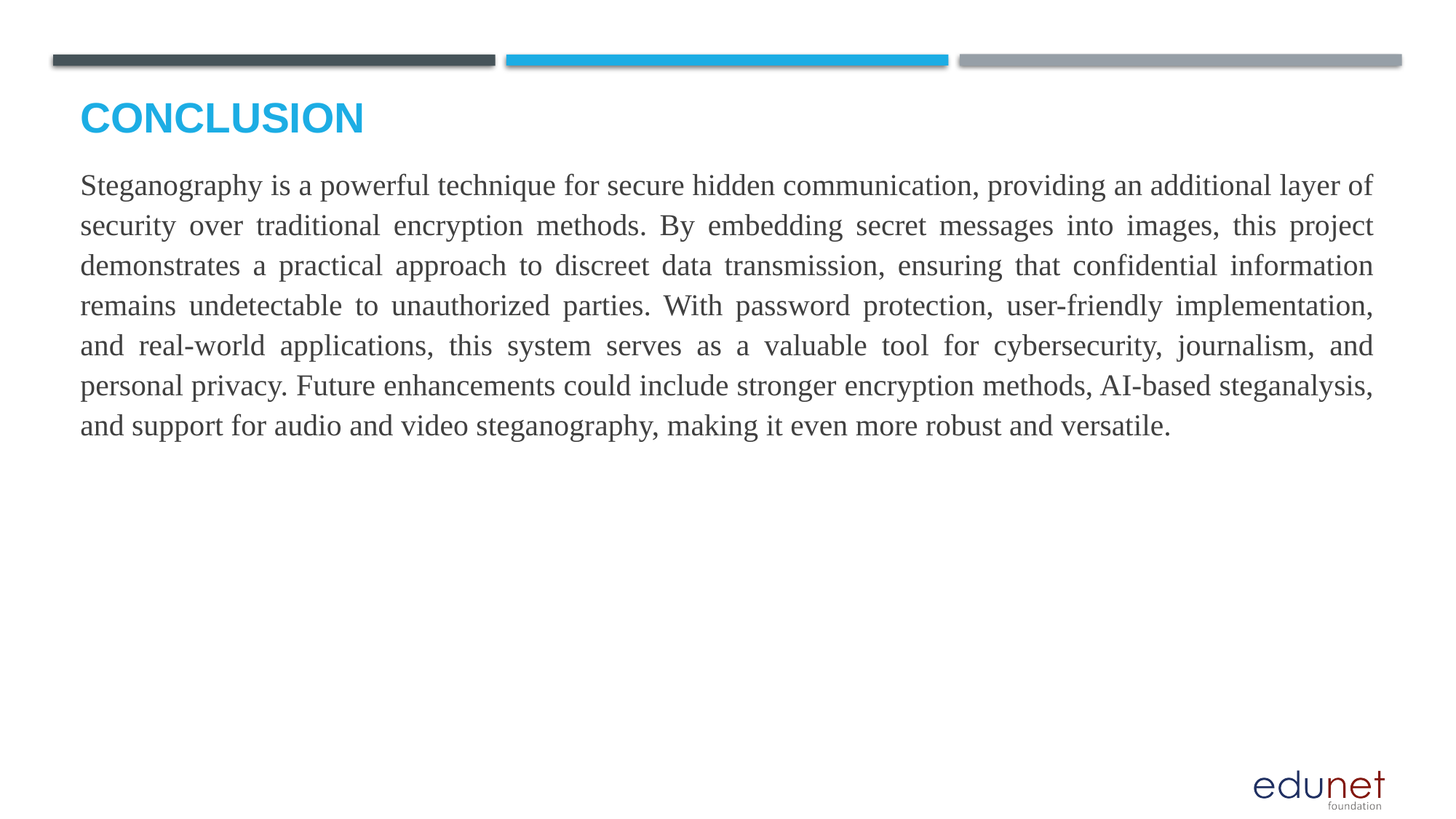

# Conclusion
Steganography is a powerful technique for secure hidden communication, providing an additional layer of security over traditional encryption methods. By embedding secret messages into images, this project demonstrates a practical approach to discreet data transmission, ensuring that confidential information remains undetectable to unauthorized parties. With password protection, user-friendly implementation, and real-world applications, this system serves as a valuable tool for cybersecurity, journalism, and personal privacy. Future enhancements could include stronger encryption methods, AI-based steganalysis, and support for audio and video steganography, making it even more robust and versatile.